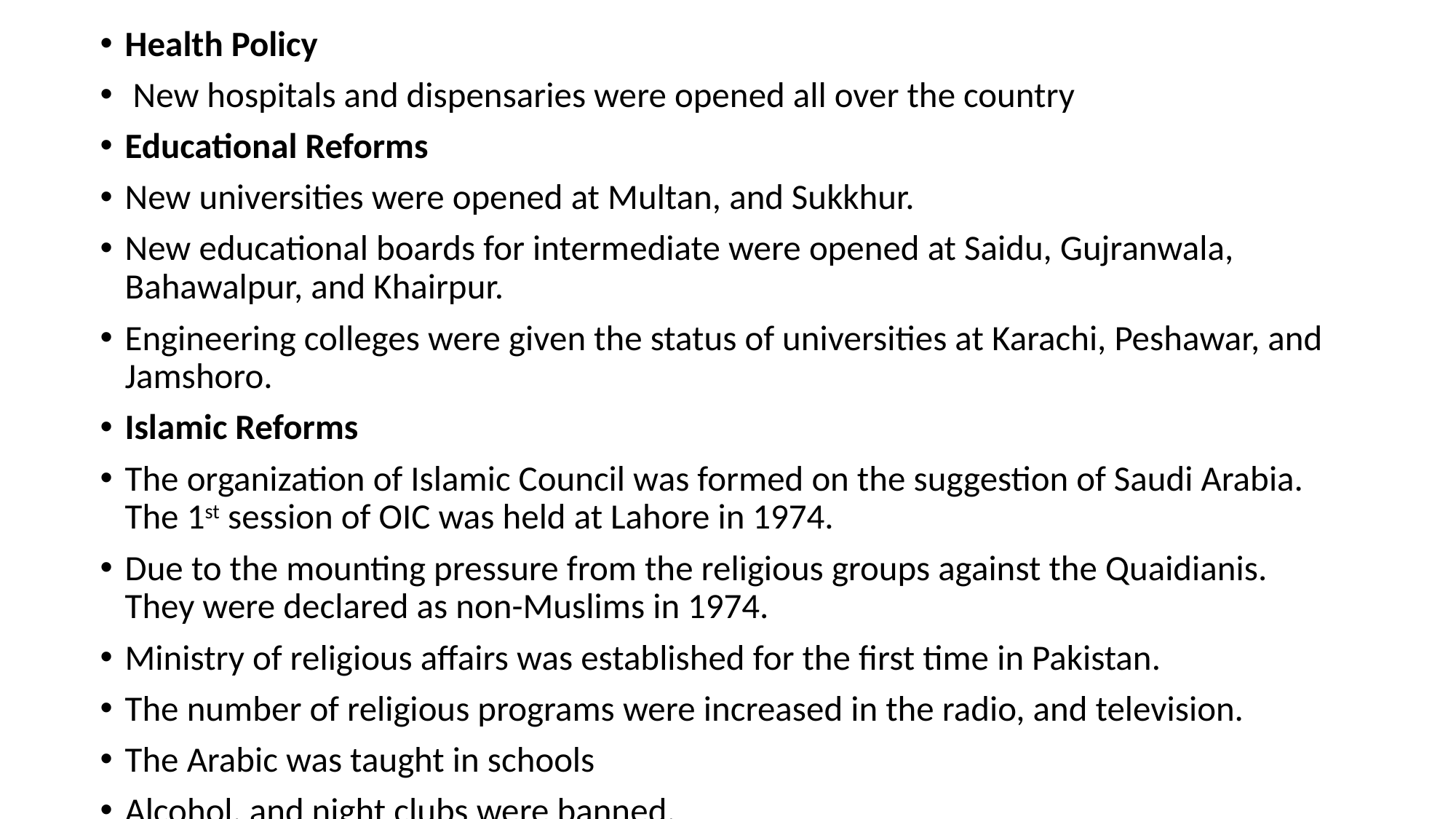

Health Policy
 New hospitals and dispensaries were opened all over the country
Educational Reforms
New universities were opened at Multan, and Sukkhur.
New educational boards for intermediate were opened at Saidu, Gujranwala, Bahawalpur, and Khairpur.
Engineering colleges were given the status of universities at Karachi, Peshawar, and Jamshoro.
Islamic Reforms
The organization of Islamic Council was formed on the suggestion of Saudi Arabia. The 1st session of OIC was held at Lahore in 1974.
Due to the mounting pressure from the religious groups against the Quaidianis. They were declared as non-Muslims in 1974.
Ministry of religious affairs was established for the first time in Pakistan.
The number of religious programs were increased in the radio, and television.
The Arabic was taught in schools
Alcohol, and night clubs were banned.